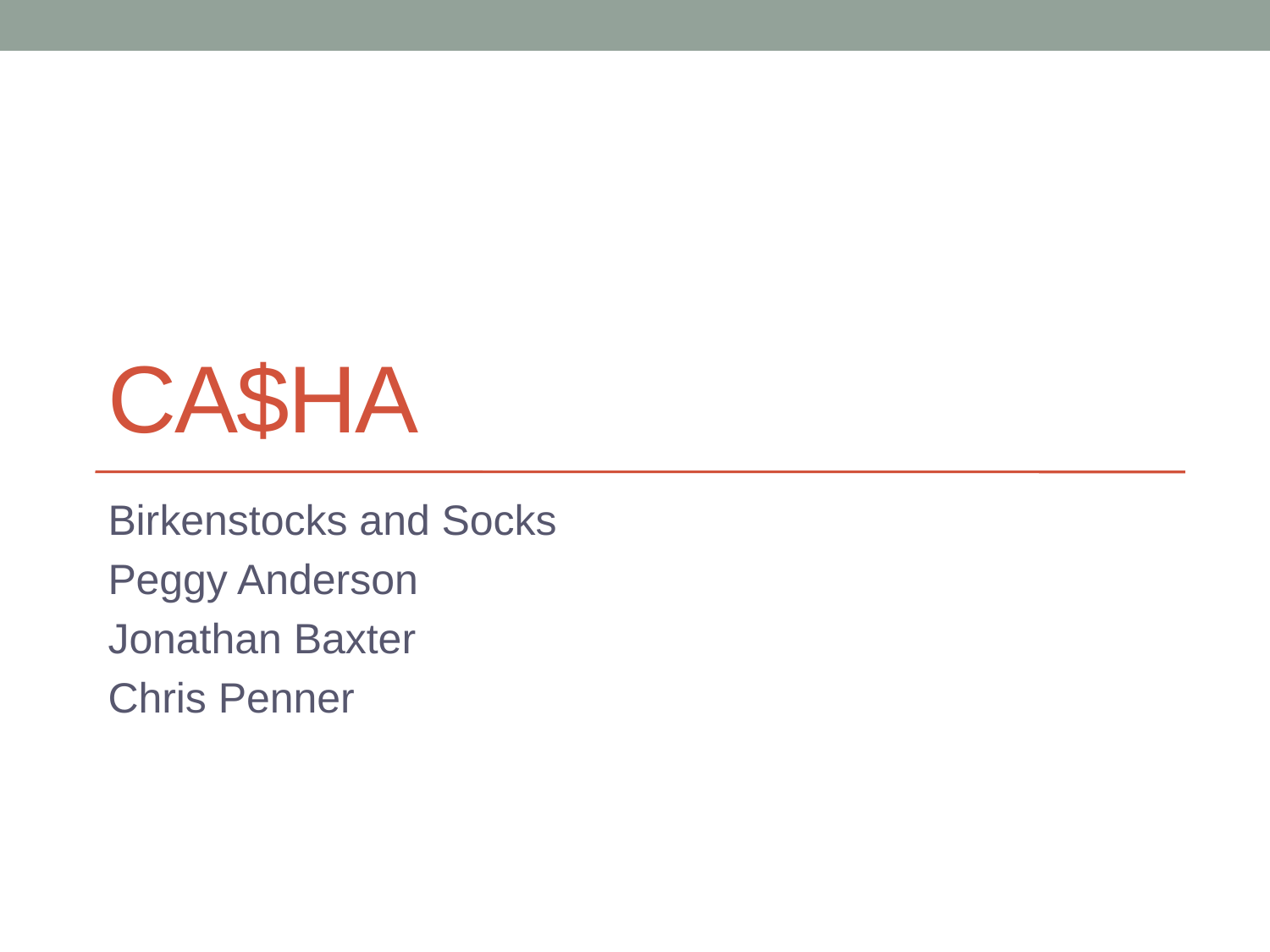

# CA$ha
Birkenstocks and Socks
Peggy Anderson
Jonathan Baxter
Chris Penner